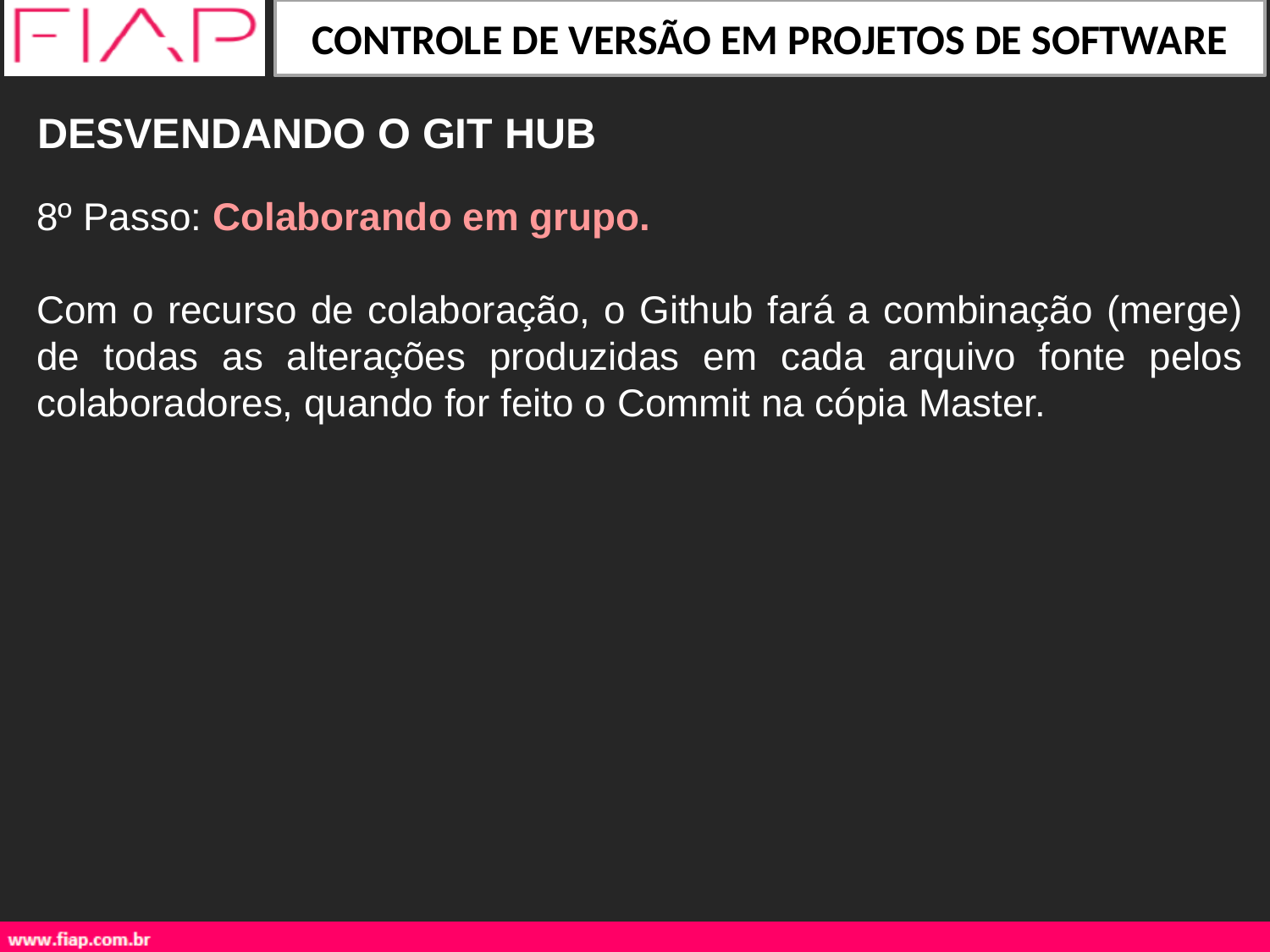

DESVENDANDO O GIT HUB
8º Passo: Colaborando em grupo.

Com o recurso de colaboração, o Github fará a combinação (merge) de todas as alterações produzidas em cada arquivo fonte pelos colaboradores, quando for feito o Commit na cópia Master.